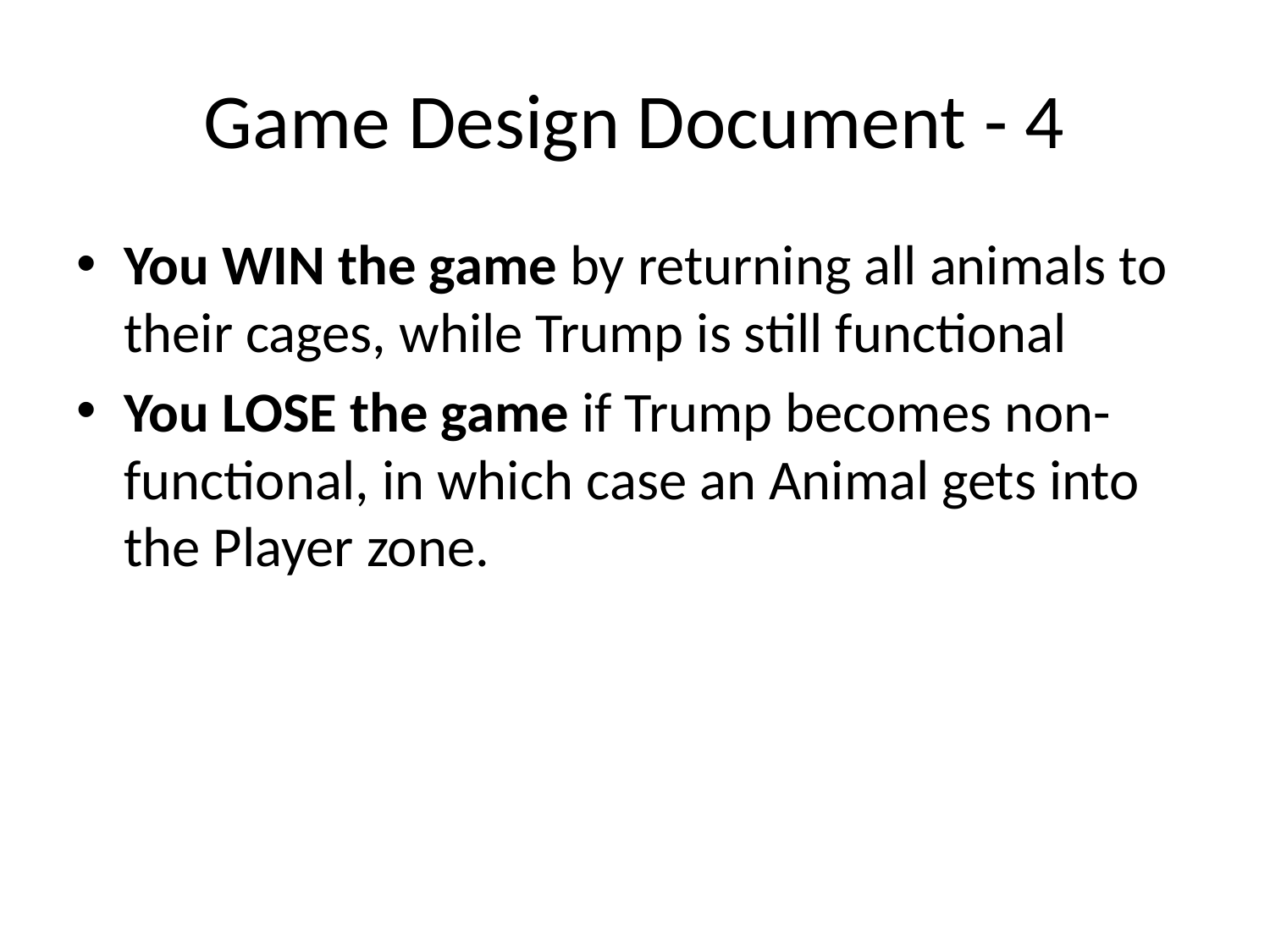

# Game Design Document - 4
You WIN the game by returning all animals to their cages, while Trump is still functional
You LOSE the game if Trump becomes non-functional, in which case an Animal gets into the Player zone.